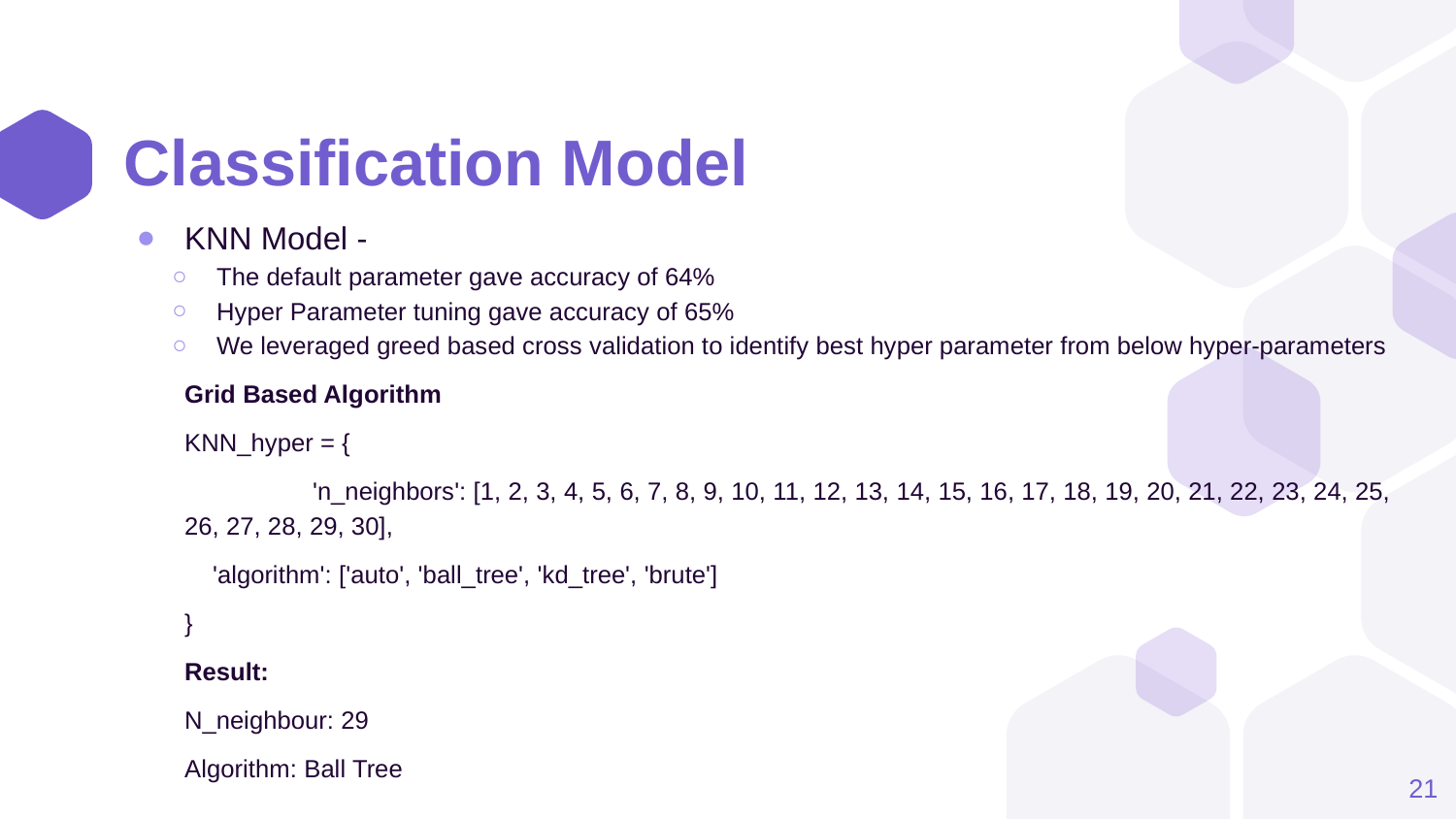

# Classification Model
KNN Model -
The default parameter gave accuracy of 64%
Hyper Parameter tuning gave accuracy of 65%
We leveraged greed based cross validation to identify best hyper parameter from below hyper-parameters
Grid Based Algorithm
KNN_hyper = {
 	'n_neighbors': [1, 2, 3, 4, 5, 6, 7, 8, 9, 10, 11, 12, 13, 14, 15, 16, 17, 18, 19, 20, 21, 22, 23, 24, 25, 26, 27, 28, 29, 30],
    'algorithm': ['auto', 'ball_tree', 'kd_tree', 'brute']
}
Result:
N_neighbour: 29
Algorithm: Ball Tree
21